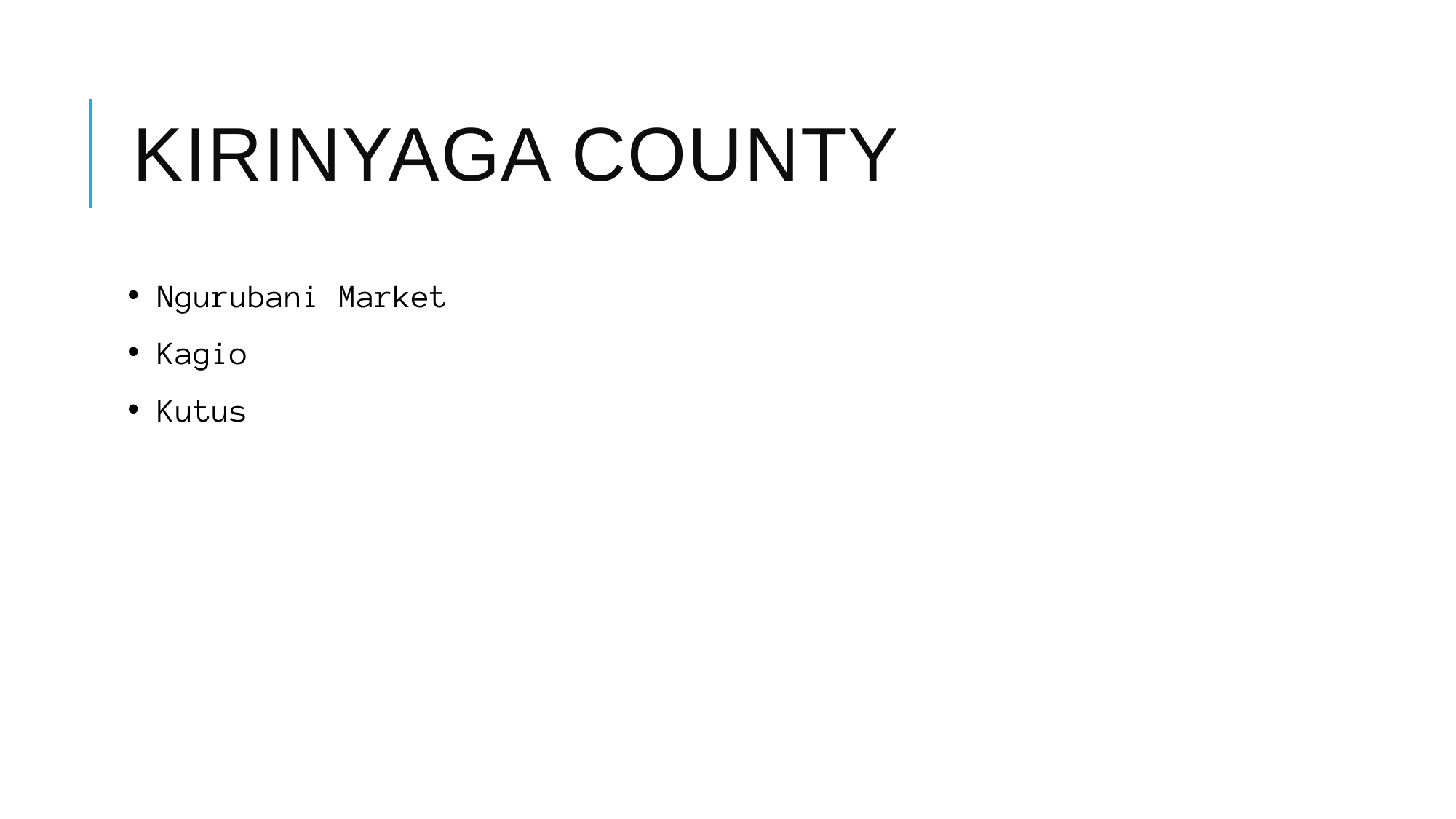

# Kirinyaga COUNTY
 Ngurubani Market
 Kagio
 Kutus